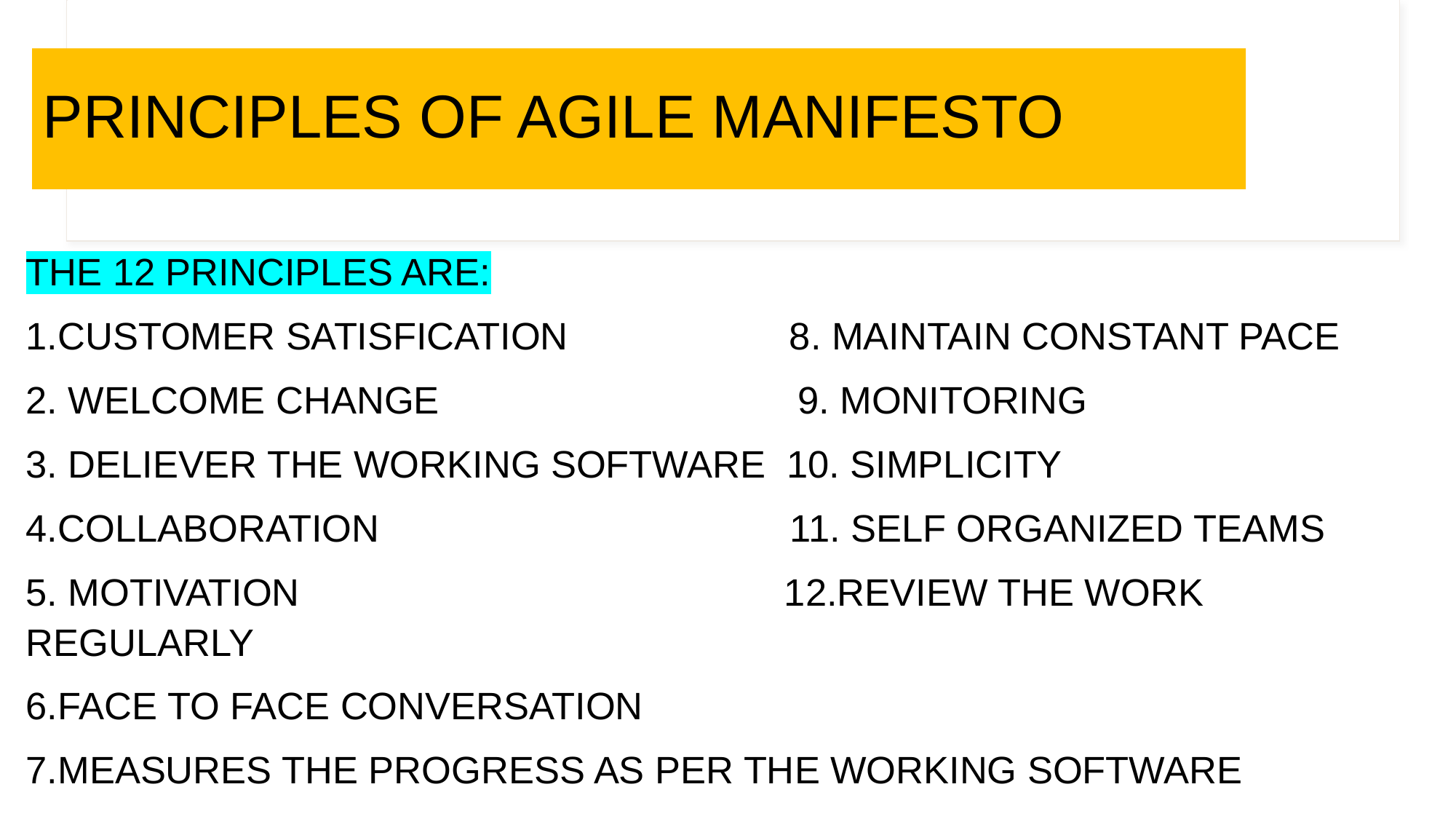

# PRINCIPLES OF AGILE MANIFESTO
THE 12 PRINCIPLES ARE:
1.CUSTOMER SATISFICATION                     8. MAINTAIN CONSTANT PACE
2. WELCOME CHANGE                                  9. MONITORING
3. DELIEVER THE WORKING SOFTWARE  10. SIMPLICITY
4.COLLABORATION                                       11. SELF ORGANIZED TEAMS
5. MOTIVATION                                              12.REVIEW THE WORK REGULARLY
6.FACE TO FACE CONVERSATION
7.MEASURES THE PROGRESS AS PER THE WORKING SOFTWARE